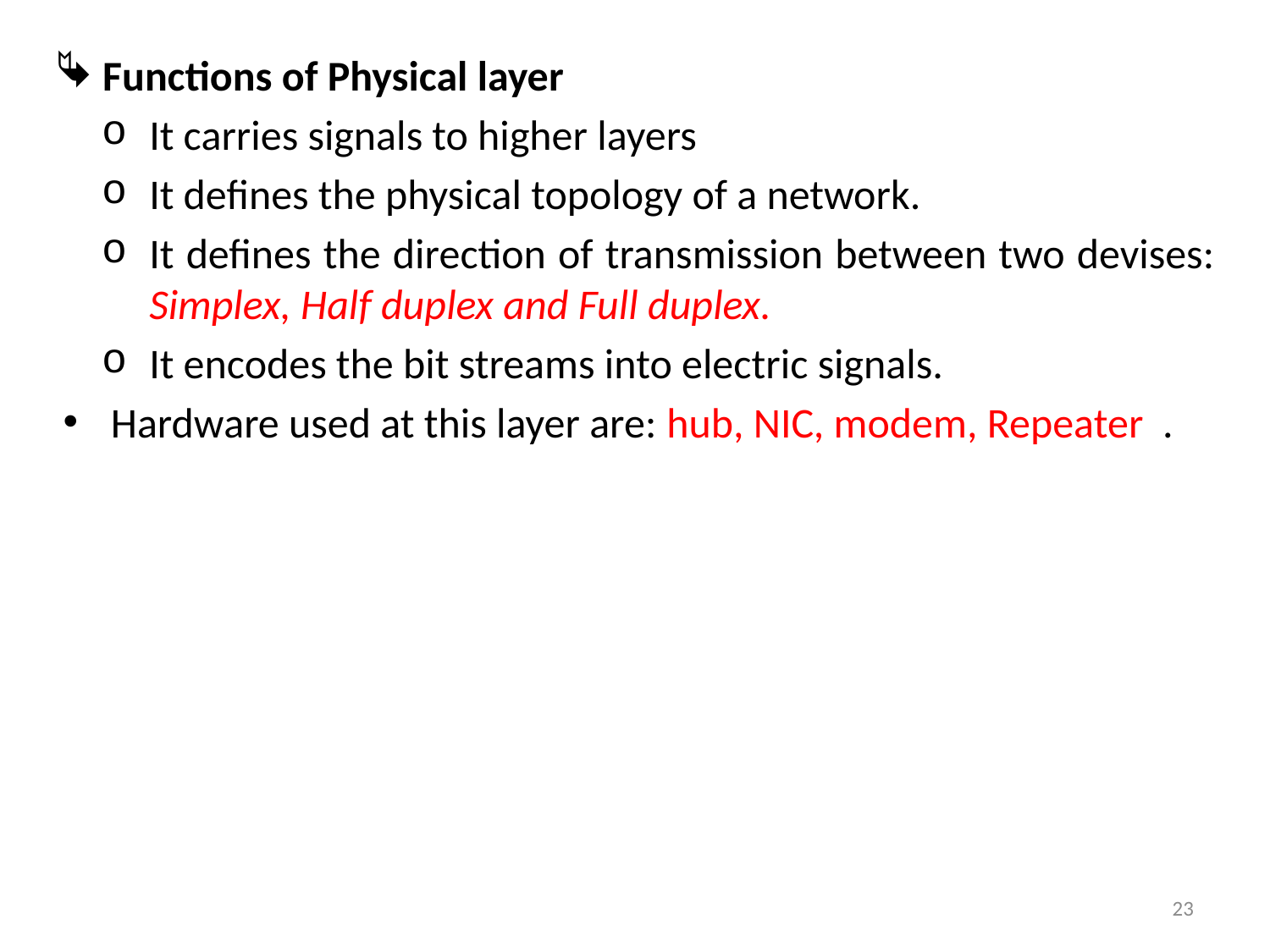

Functions of Physical layer
It carries signals to higher layers
It defines the physical topology of a network.
It defines the direction of transmission between two devises: Simplex, Half duplex and Full duplex.
It encodes the bit streams into electric signals.
Hardware used at this layer are: hub, NIC, modem, Repeater  .
23